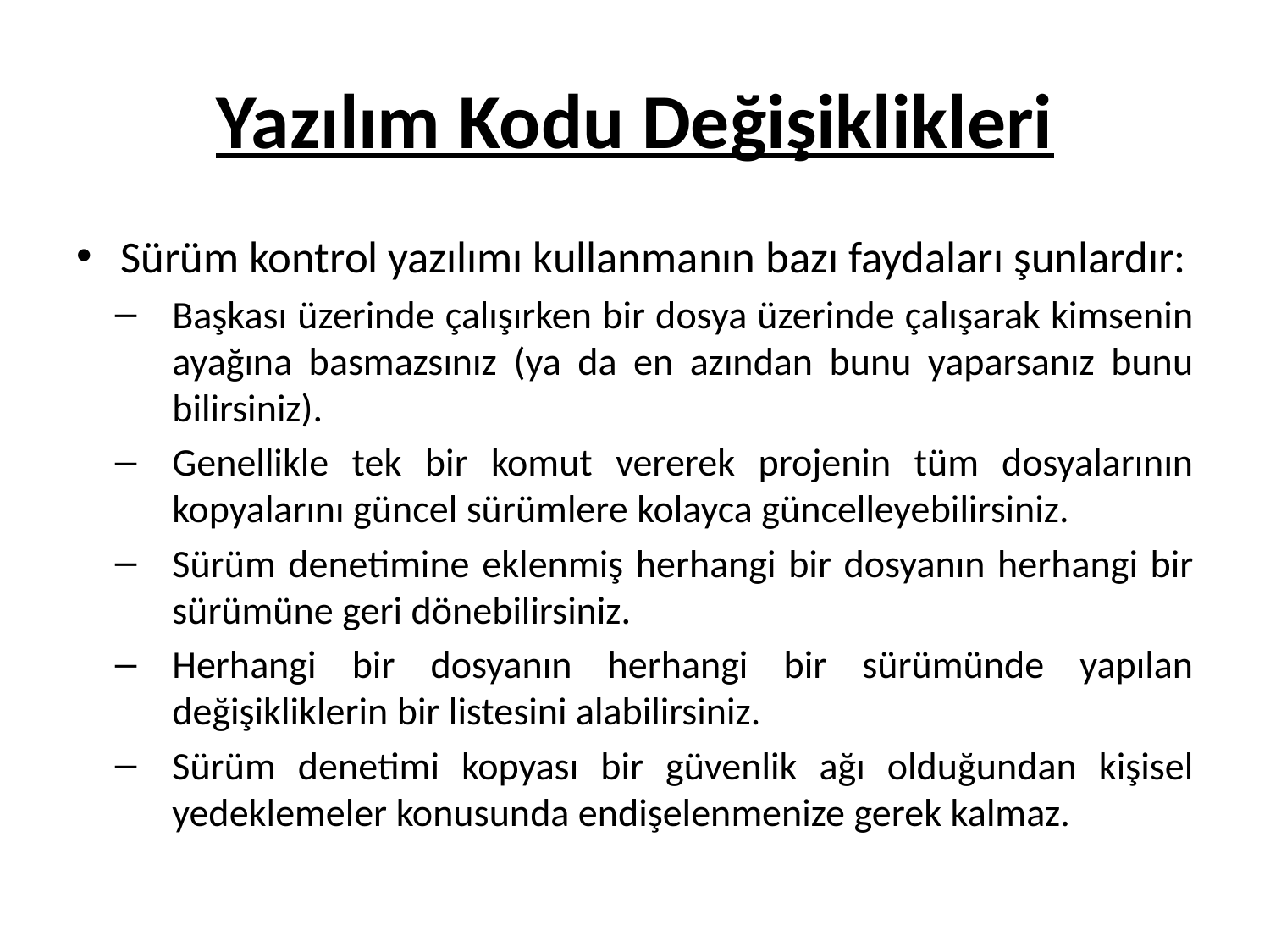

# Yazılım Kodu Değişiklikleri
Sürüm kontrol yazılımı kullanmanın bazı faydaları şunlardır:
Başkası üzerinde çalışırken bir dosya üzerinde çalışarak kimsenin ayağına basmazsınız (ya da en azından bunu yaparsanız bunu bilirsiniz).
Genellikle tek bir komut vererek projenin tüm dosyalarının kopyalarını güncel sürümlere kolayca güncelleyebilirsiniz.
Sürüm denetimine eklenmiş herhangi bir dosyanın herhangi bir sürümüne geri dönebilirsiniz.
Herhangi bir dosyanın herhangi bir sürümünde yapılan değişikliklerin bir listesini alabilirsiniz.
Sürüm denetimi kopyası bir güvenlik ağı olduğundan kişisel yedeklemeler konusunda endişelenmenize gerek kalmaz.